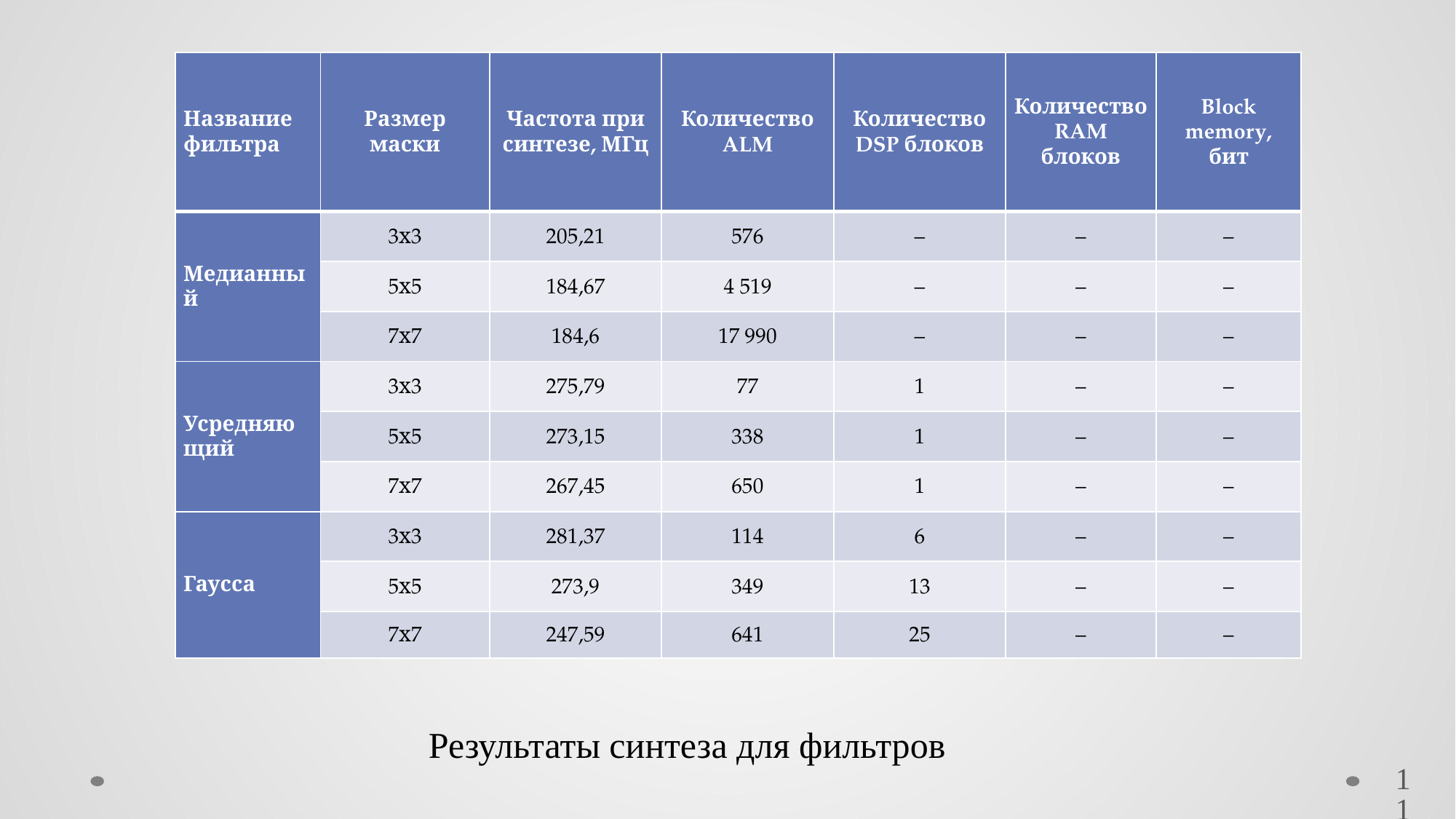

| Название фильтра | Размер маски | Частота при синтезе, МГц | Количество ALM | Количество DSP блоков | Количество RAM блоков | Block memory, бит |
| --- | --- | --- | --- | --- | --- | --- |
| Медианный | 3х3 | 205,21 | 576 | – | – | – |
|  | 5х5 | 184,67 | 4 519 | – | – | – |
|  | 7х7 | 184,6 | 17 990 | – | – | – |
| Усредняющий | 3х3 | 275,79 | 77 | 1 | – | – |
|  | 5х5 | 273,15 | 338 | 1 | – | – |
|  | 7х7 | 267,45 | 650 | 1 | – | – |
| Гаусса | 3х3 | 281,37 | 114 | 6 | – | – |
|  | 5х5 | 273,9 | 349 | 13 | – | – |
|  | 7х7 | 247,59 | 641 | 25 | – | – |
Результаты синтеза для фильтров
11